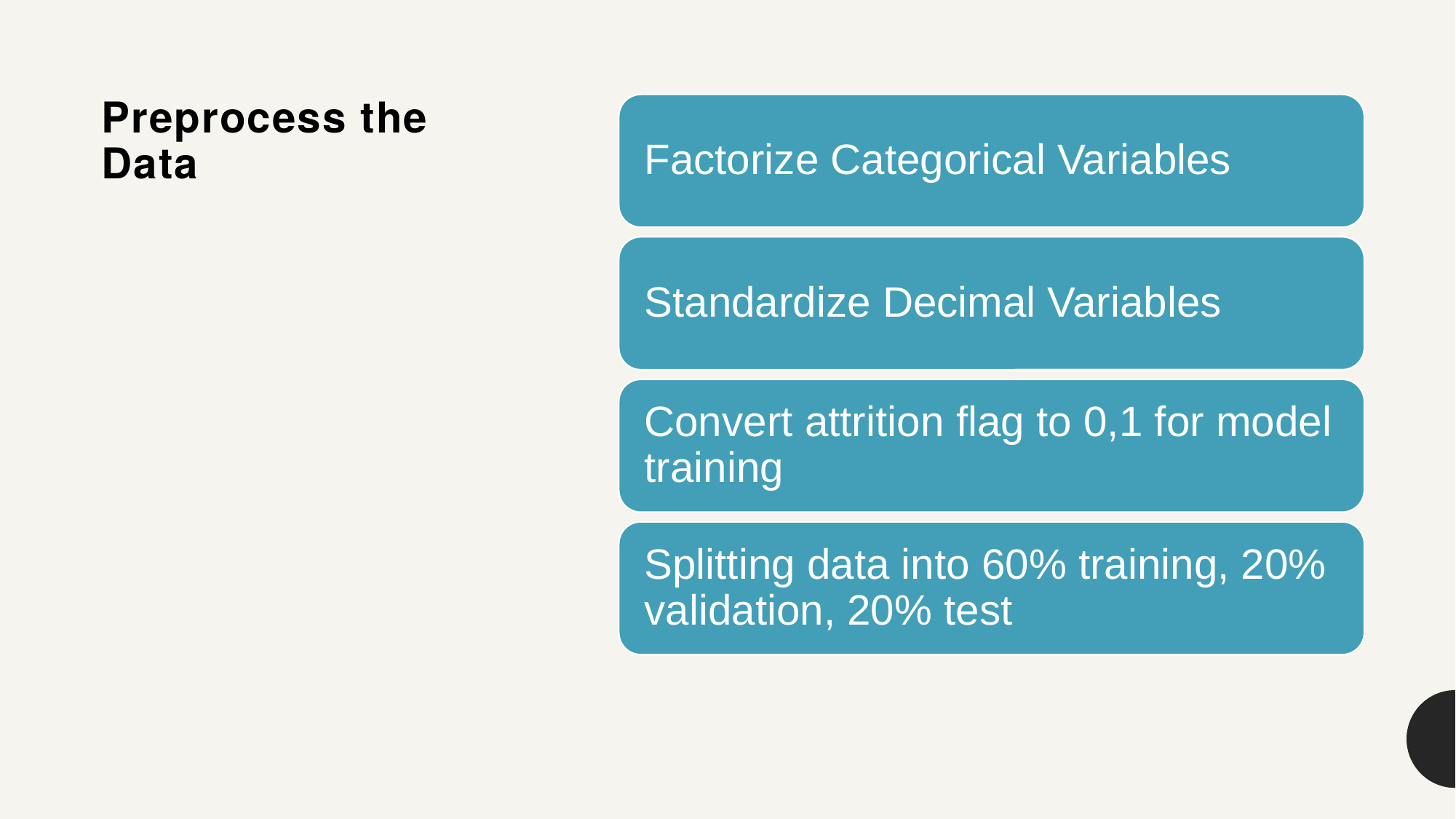

# Preprocess the Data
Factorize Categorical Variables
Standardize Decimal Variables
Convert attrition flag to 0,1 for model training
Splitting data into 60% training, 20% validation, 20% test